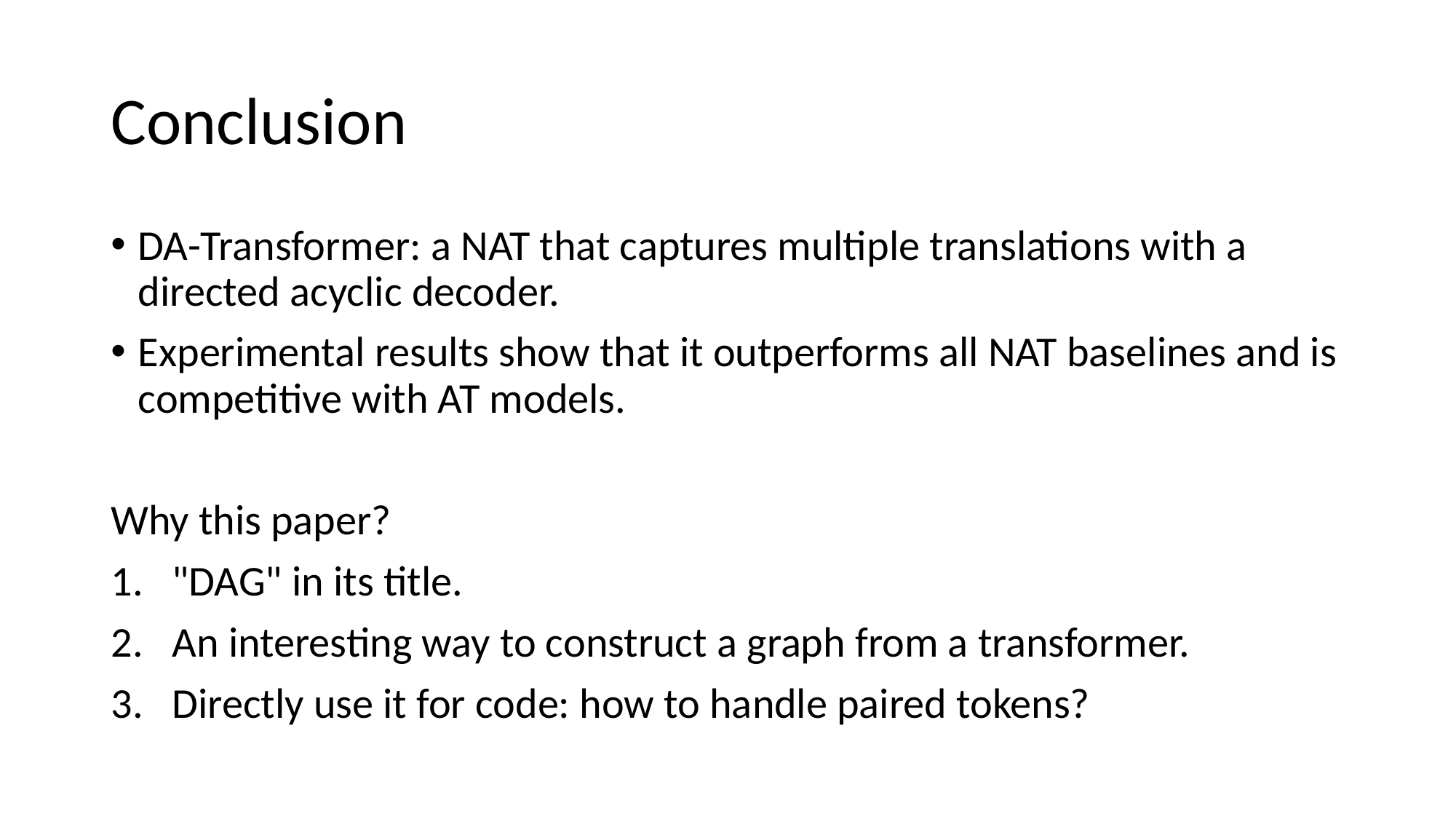

# Conclusion
DA-Transformer: a NAT that captures multiple translations with a directed acyclic decoder.
Experimental results show that it outperforms all NAT baselines and is competitive with AT models.

Why this paper?
"DAG" in its title.
An interesting way to construct a graph from a transformer.
Directly use it for code: how to handle paired tokens?